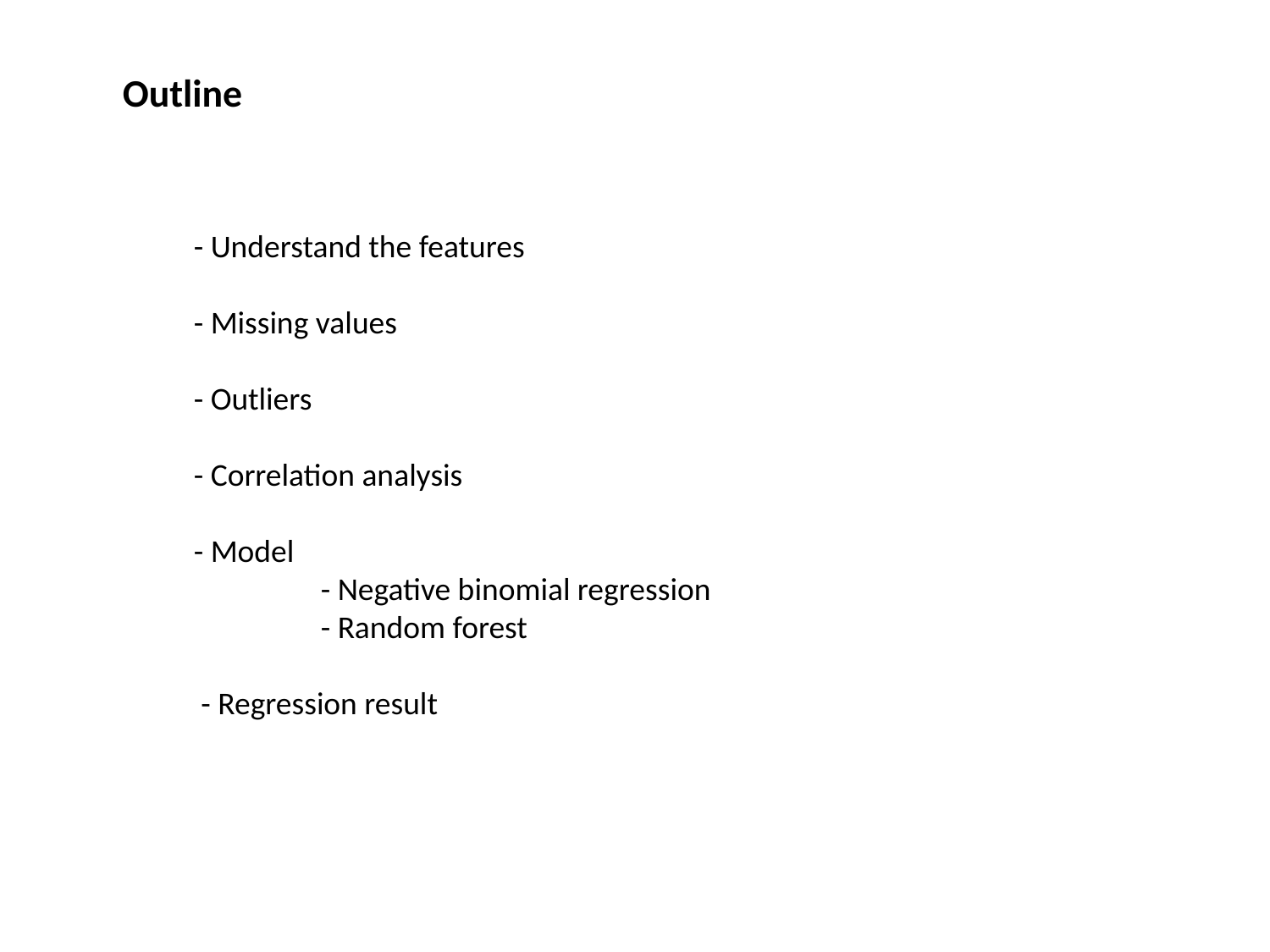

Outline
- Understand the features

- Missing values

- Outliers

- Correlation analysis

- Model
	- Negative binomial regression
	- Random forest

 - Regression result